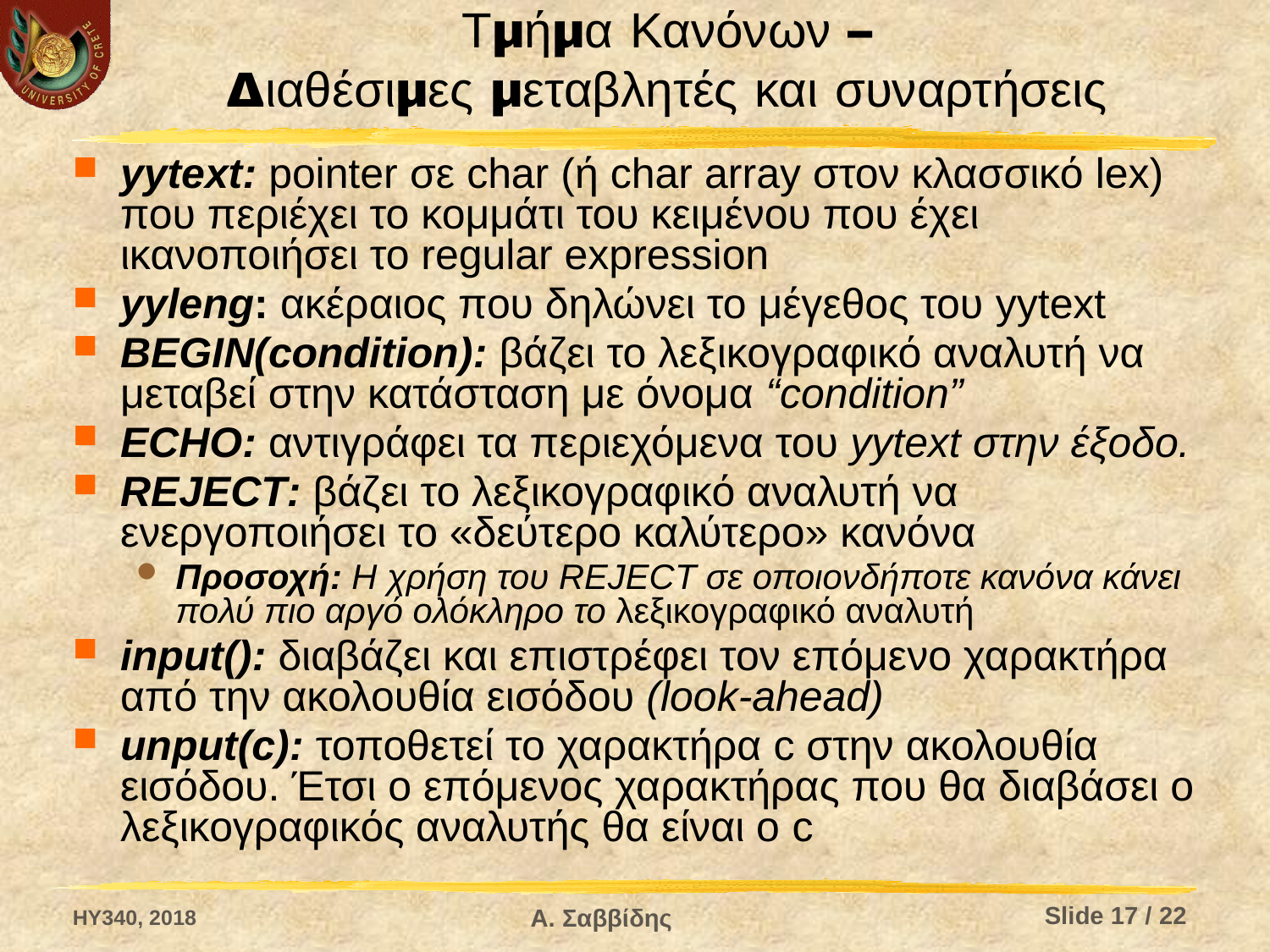

# Τμήμα Κανόνων – Διαθέσιμες μεταβλητές και συναρτήσεις
yytext: pointer σε char (ή char array στον κλασσικό lex) που περιέχει το κομμάτι του κειμένου που έχει ικανοποιήσει το regular expression
yyleng: ακέραιος που δηλώνει το μέγεθος του yytext
BEGIN(condition): βάζει το λεξικογραφικό αναλυτή να μεταβεί στην κατάσταση με όνομα “condition”
ECHO: αντιγράφει τα περιεχόμενα του yytext στην έξοδο.
REJECT: βάζει το λεξικογραφικό αναλυτή να ενεργοποιήσει το «δεύτερο καλύτερο» κανόνα
Προσοχή: Η χρήση του REJECT σε οποιονδήποτε κανόνα κάνει πολύ πιο αργό ολόκληρο το λεξικογραφικό αναλυτή
input(): διαβάζει και επιστρέφει τον επόμενο χαρακτήρα από την ακολουθία εισόδου (look-ahead)
unput(c): τοποθετεί το χαρακτήρα c στην ακολουθία εισόδου. Έτσι ο επόμενος χαρακτήρας που θα διαβάσει ο λεξικογραφικός αναλυτής θα είναι ο c
HY340, 2018
Slide 17 / 22
Α. Σαββίδης